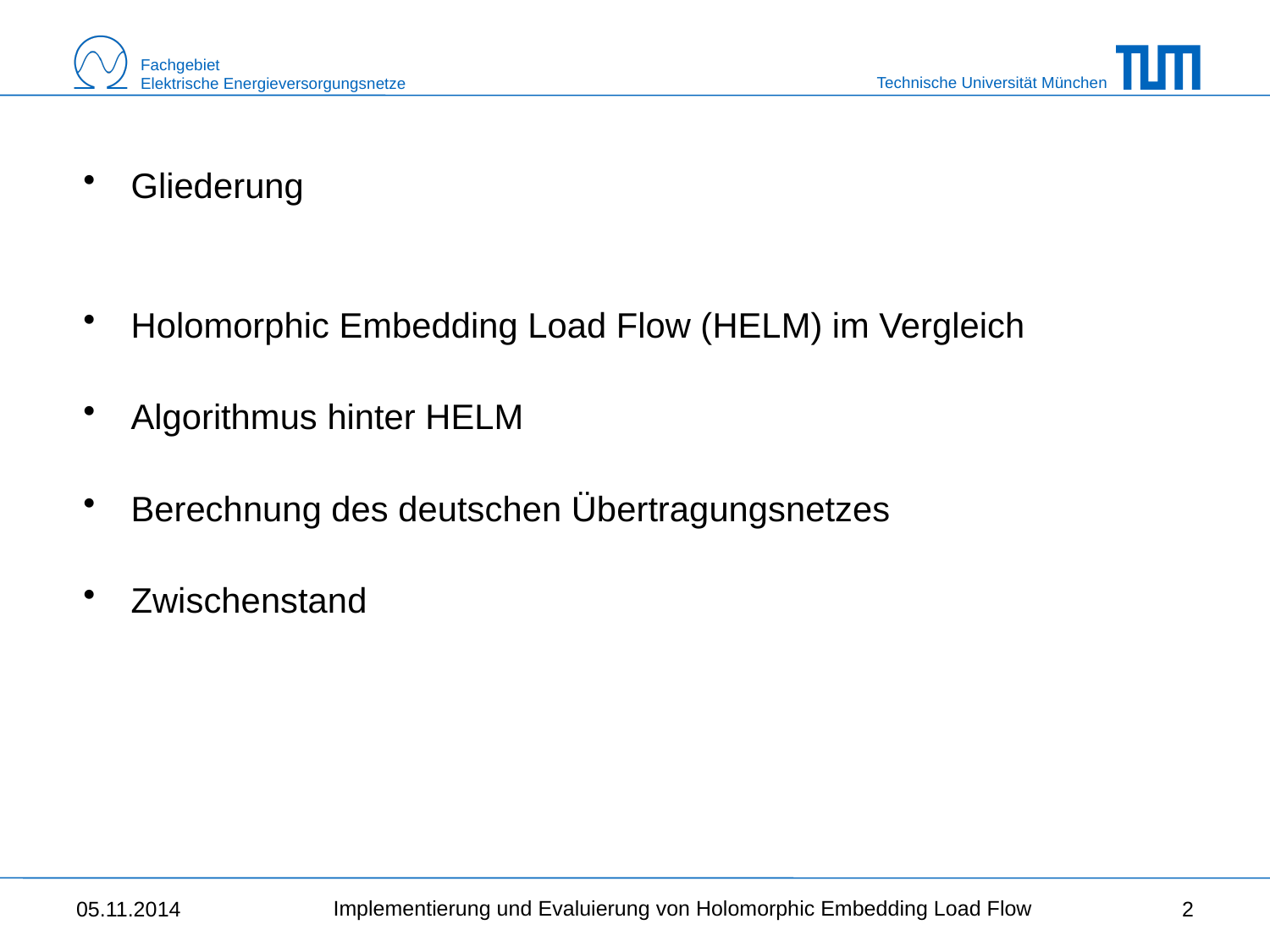

Gliederung
Holomorphic Embedding Load Flow (HELM) im Vergleich
Algorithmus hinter HELM
Berechnung des deutschen Übertragungsnetzes
Zwischenstand
Implementierung und Evaluierung von Holomorphic Embedding Load Flow
05.11.2014
2